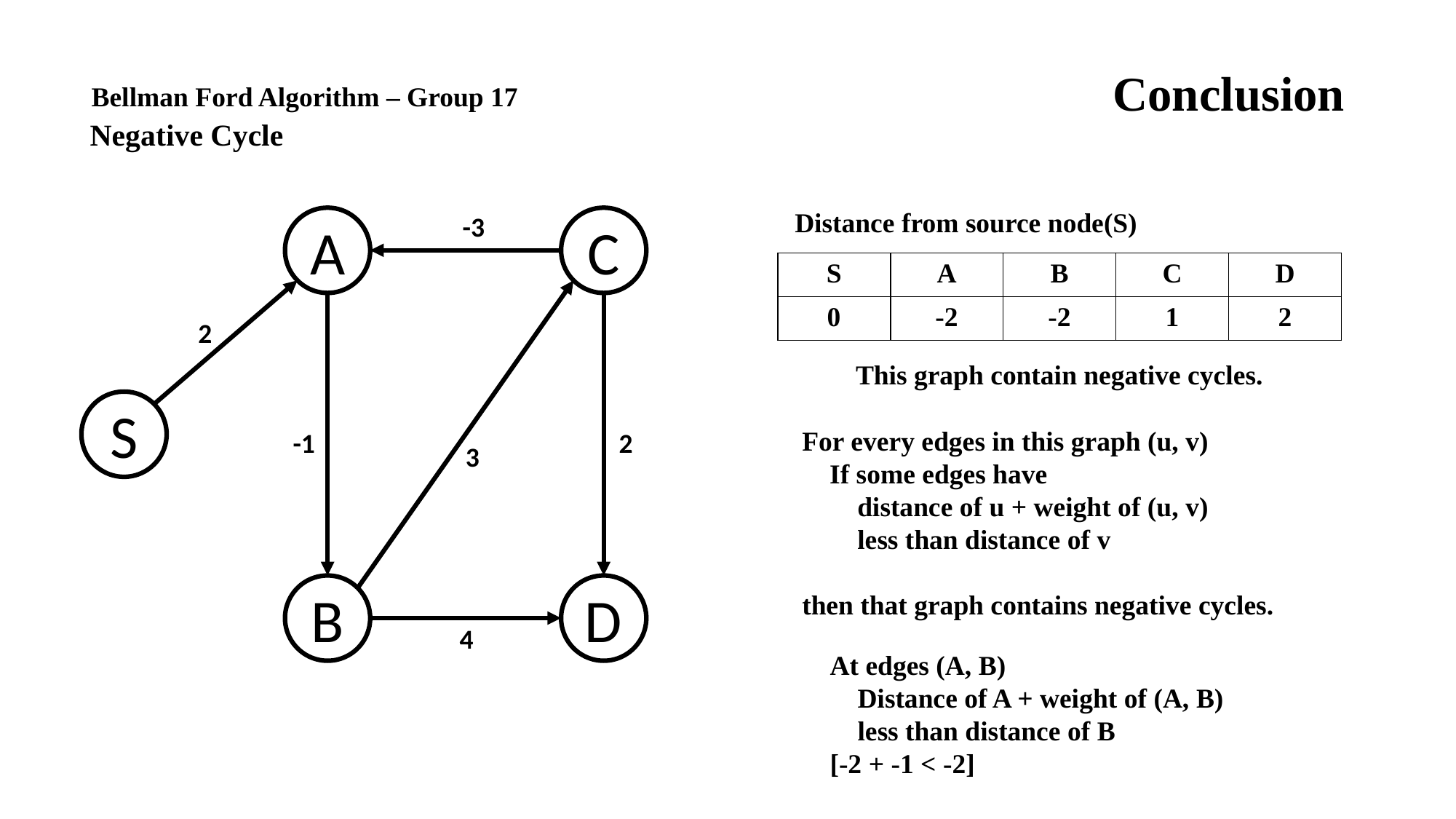

Conclusion
Bellman Ford Algorithm – Group 17
Negative Cycle
Distance from source node(S)
-3
A
C
2
S
-1
2
3
B
D
4
| S | A | B | C | D |
| --- | --- | --- | --- | --- |
| 0 | -2 | -2 | 1 | 2 |
This graph contain negative cycles.
For every edges in this graph (u, v)
    If some edges have
        distance of u + weight of (u, v)
        less than distance of v

then that graph contains negative cycles.
At edges (A, B)
    Distance of A + weight of (A, B)
    less than distance of B
[-2 + -1 < -2]